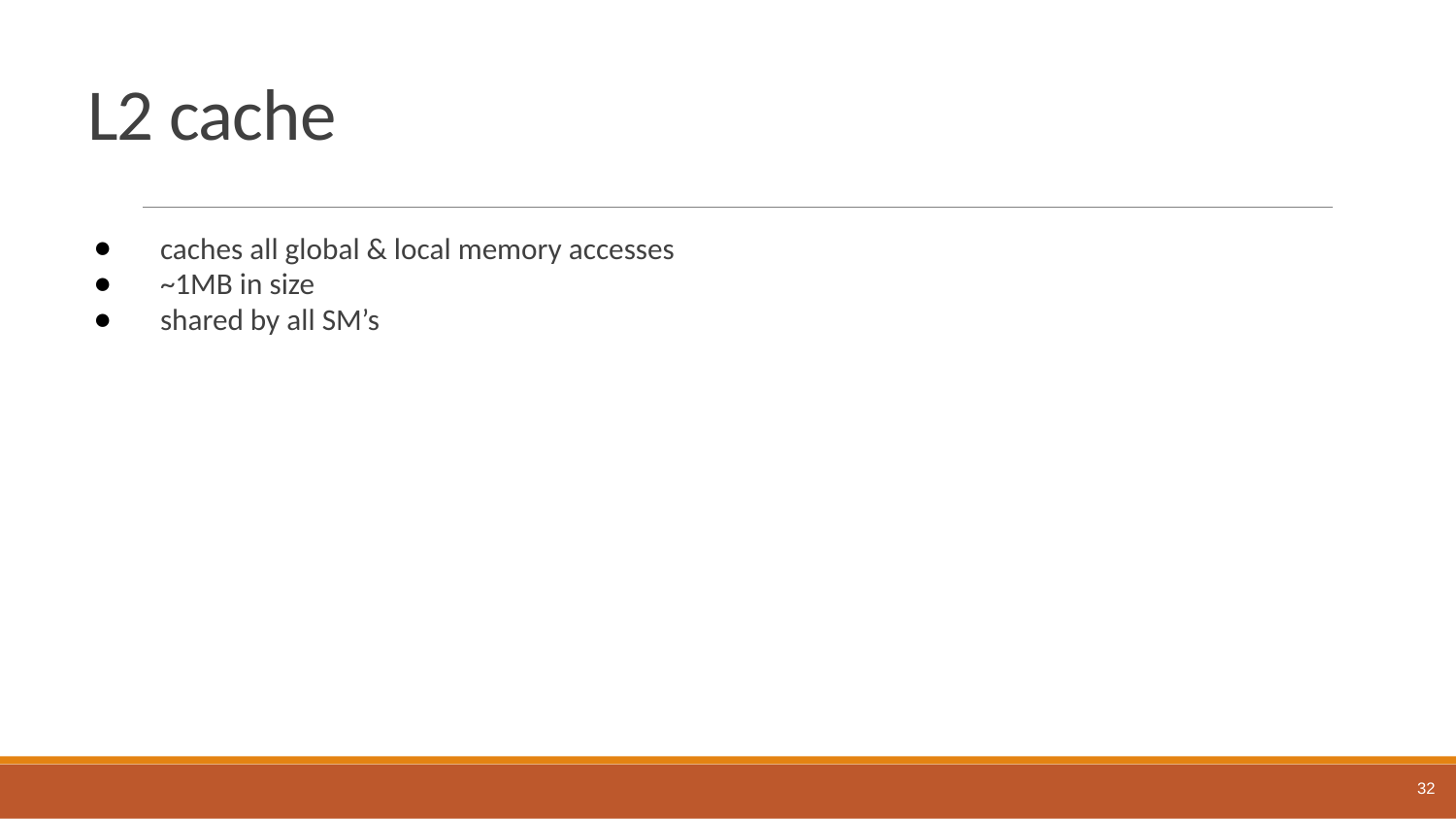

# L2 cache
caches all global & local memory accesses
~1MB in size
shared by all SM’s
32